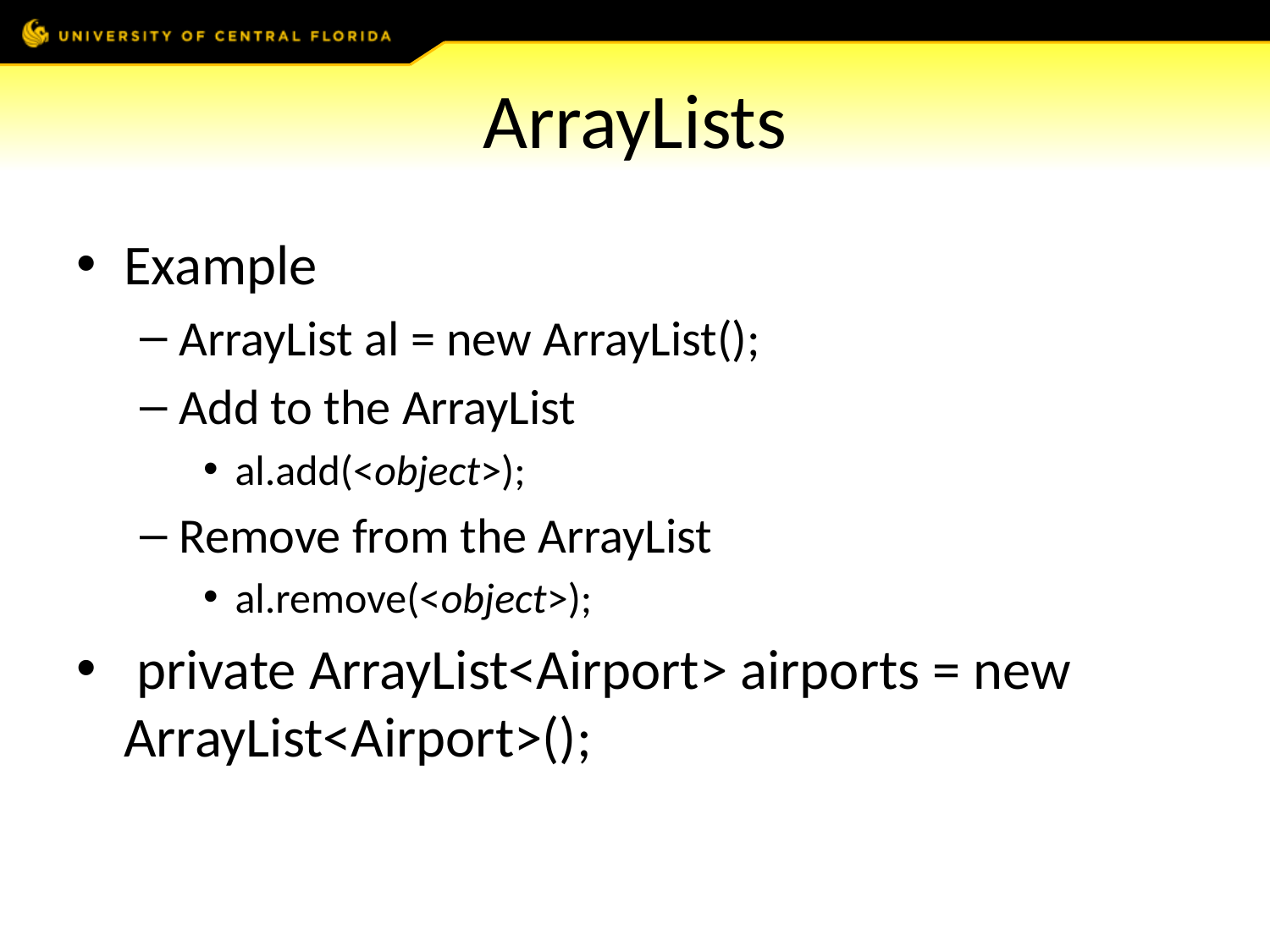

# ArrayLists
Example
ArrayList al = new ArrayList();
Add to the ArrayList
al.add(<object>);
Remove from the ArrayList
al.remove(<object>);
 private ArrayList<Airport> airports = new ArrayList<Airport>();